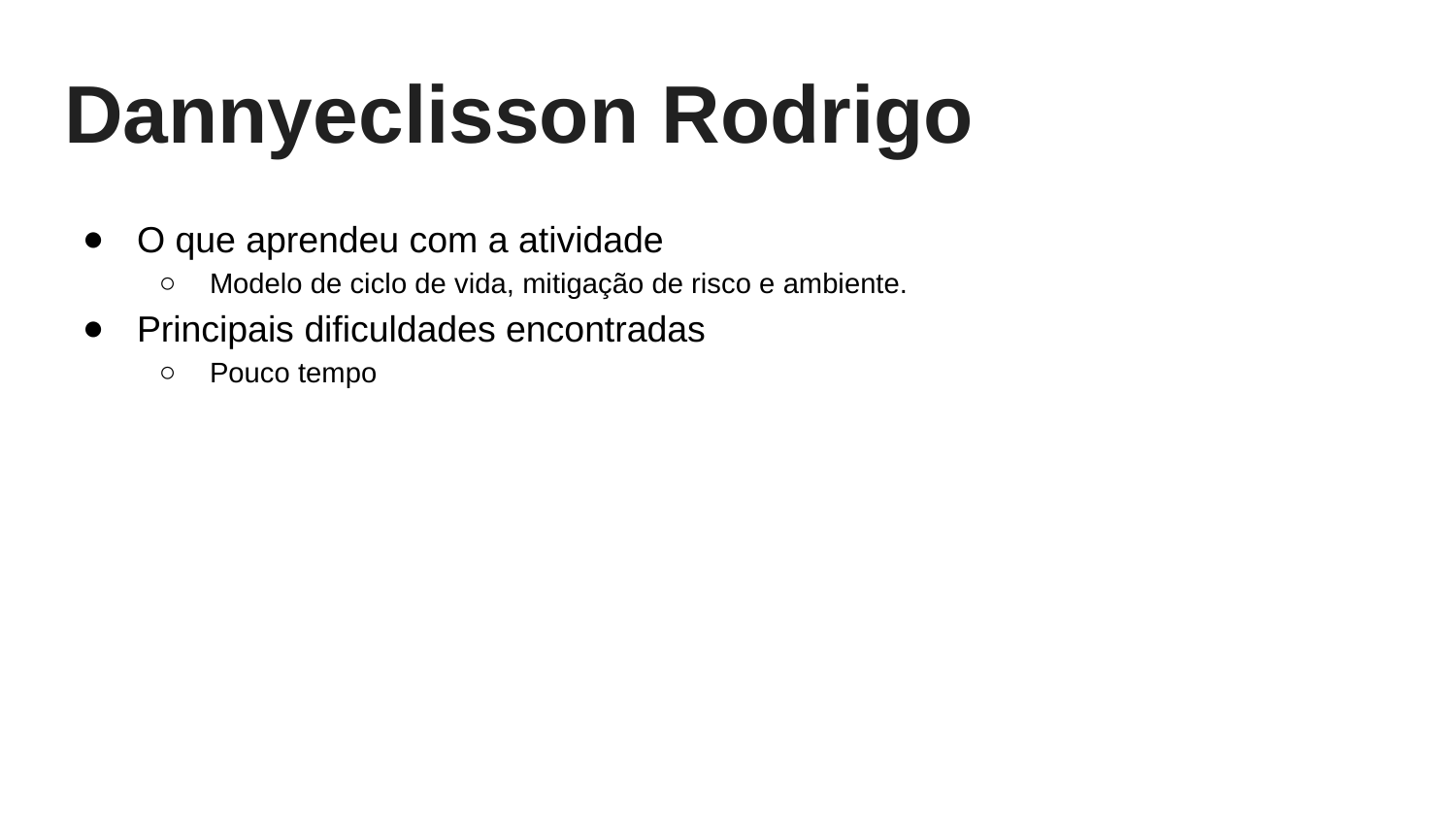

# Dannyeclisson Rodrigo
O que aprendeu com a atividade
Modelo de ciclo de vida, mitigação de risco e ambiente.
Principais dificuldades encontradas
Pouco tempo